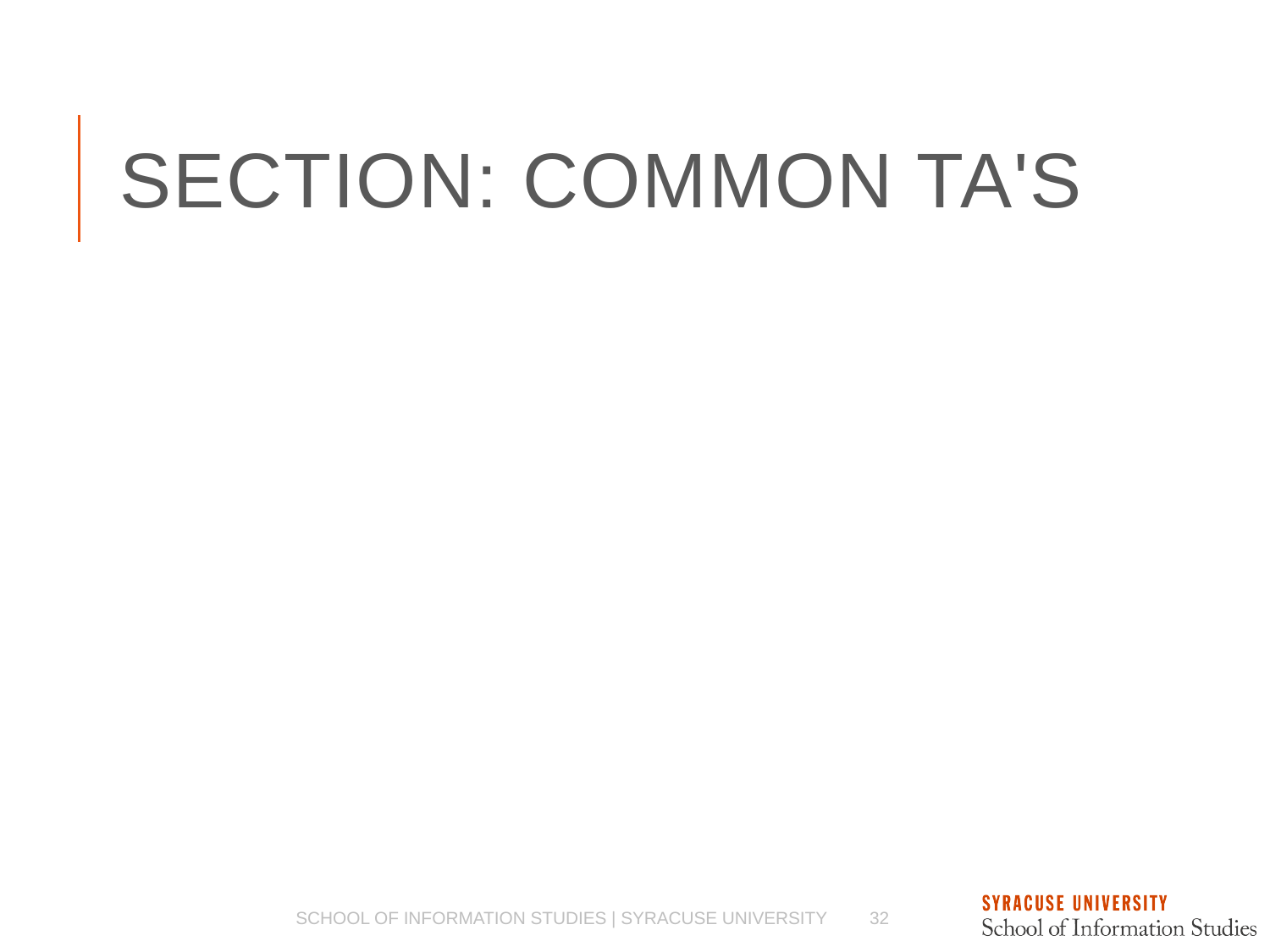

# Section: Common TA's

School of Information Studies | Syracuse University
32